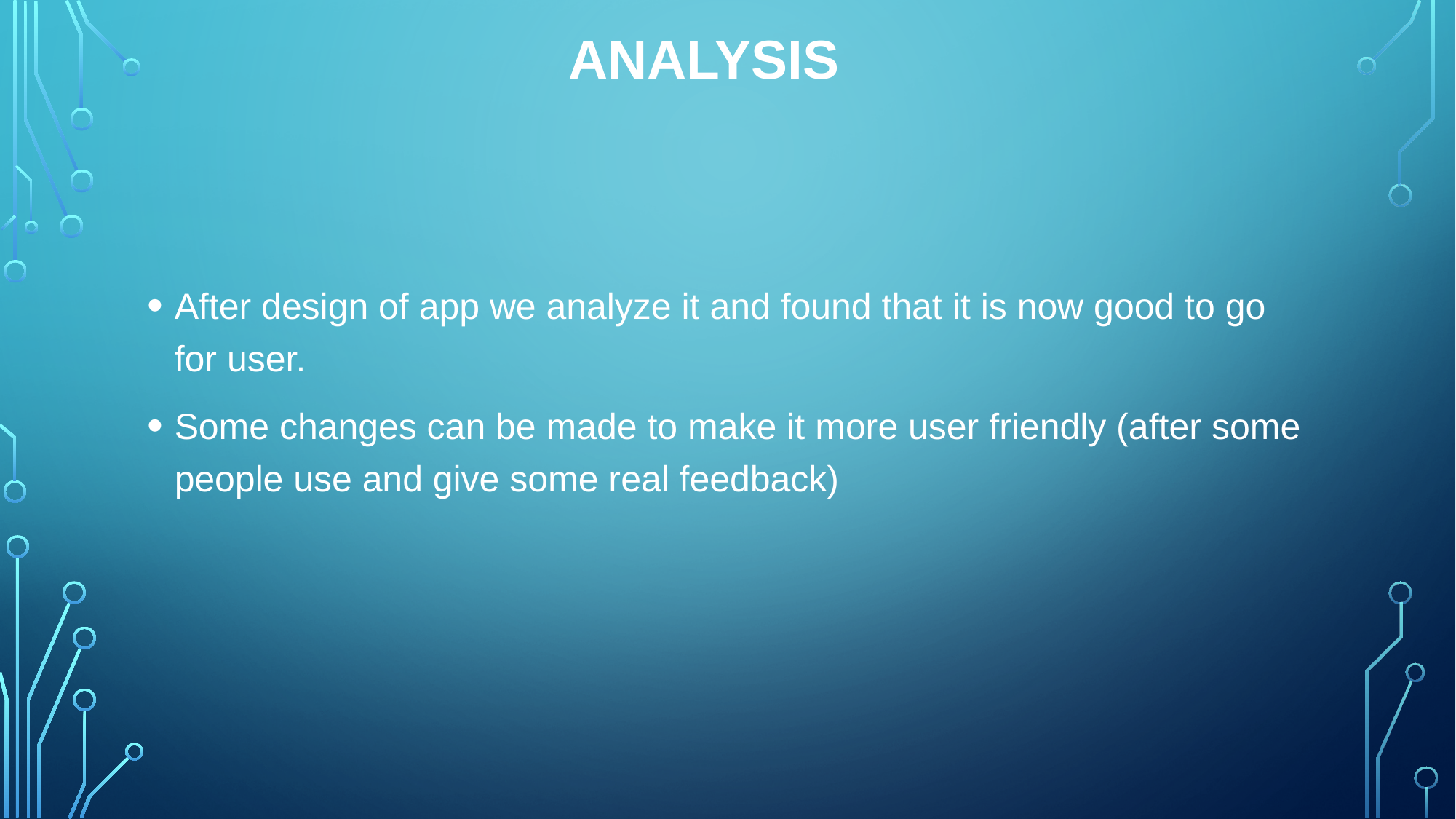

# Analysis
After design of app we analyze it and found that it is now good to go for user.
Some changes can be made to make it more user friendly (after some people use and give some real feedback)